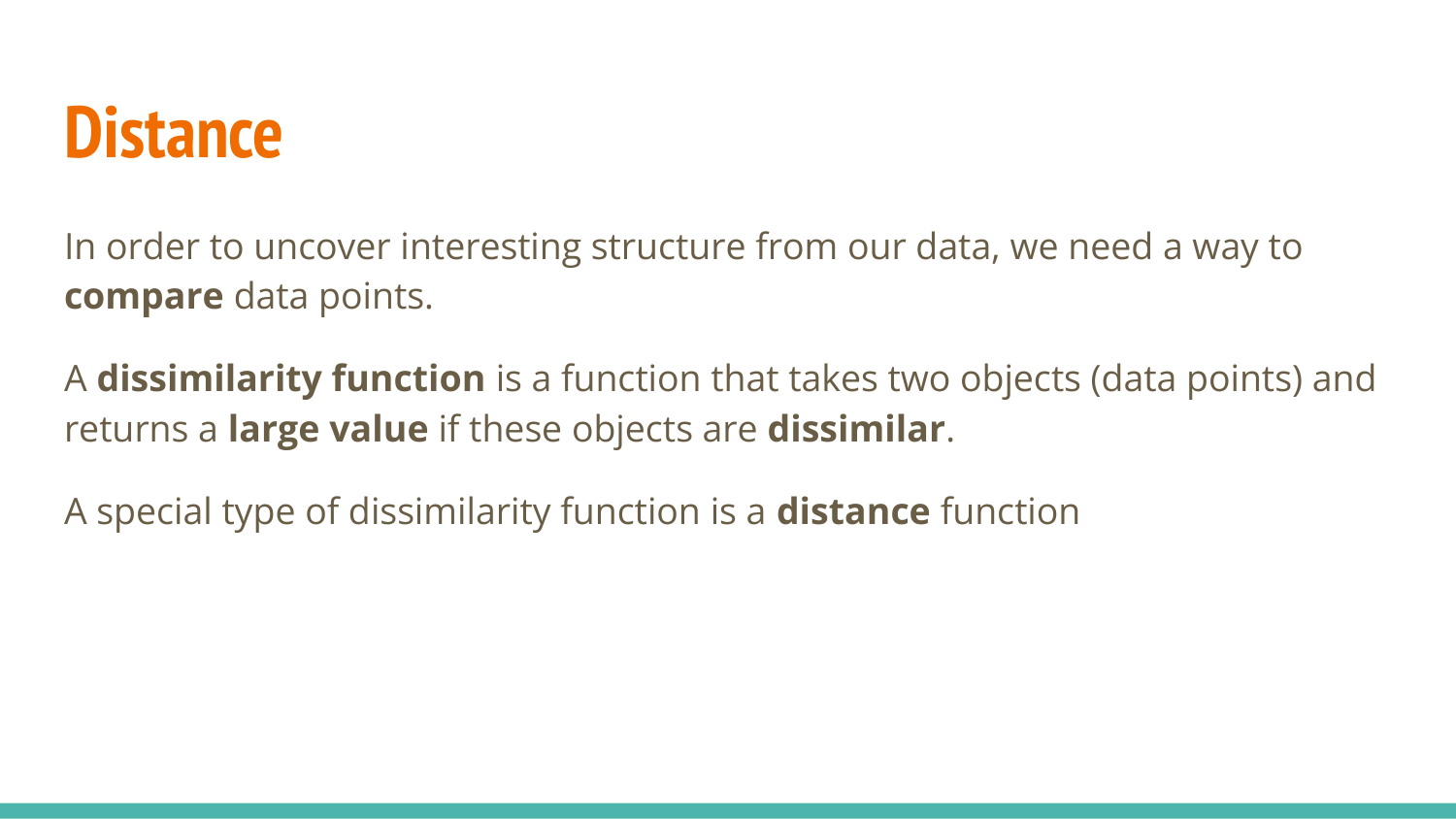

# Distance
In order to uncover interesting structure from our data, we need a way to compare data points.
A dissimilarity function is a function that takes two objects (data points) and returns a large value if these objects are dissimilar.
A special type of dissimilarity function is a distance function